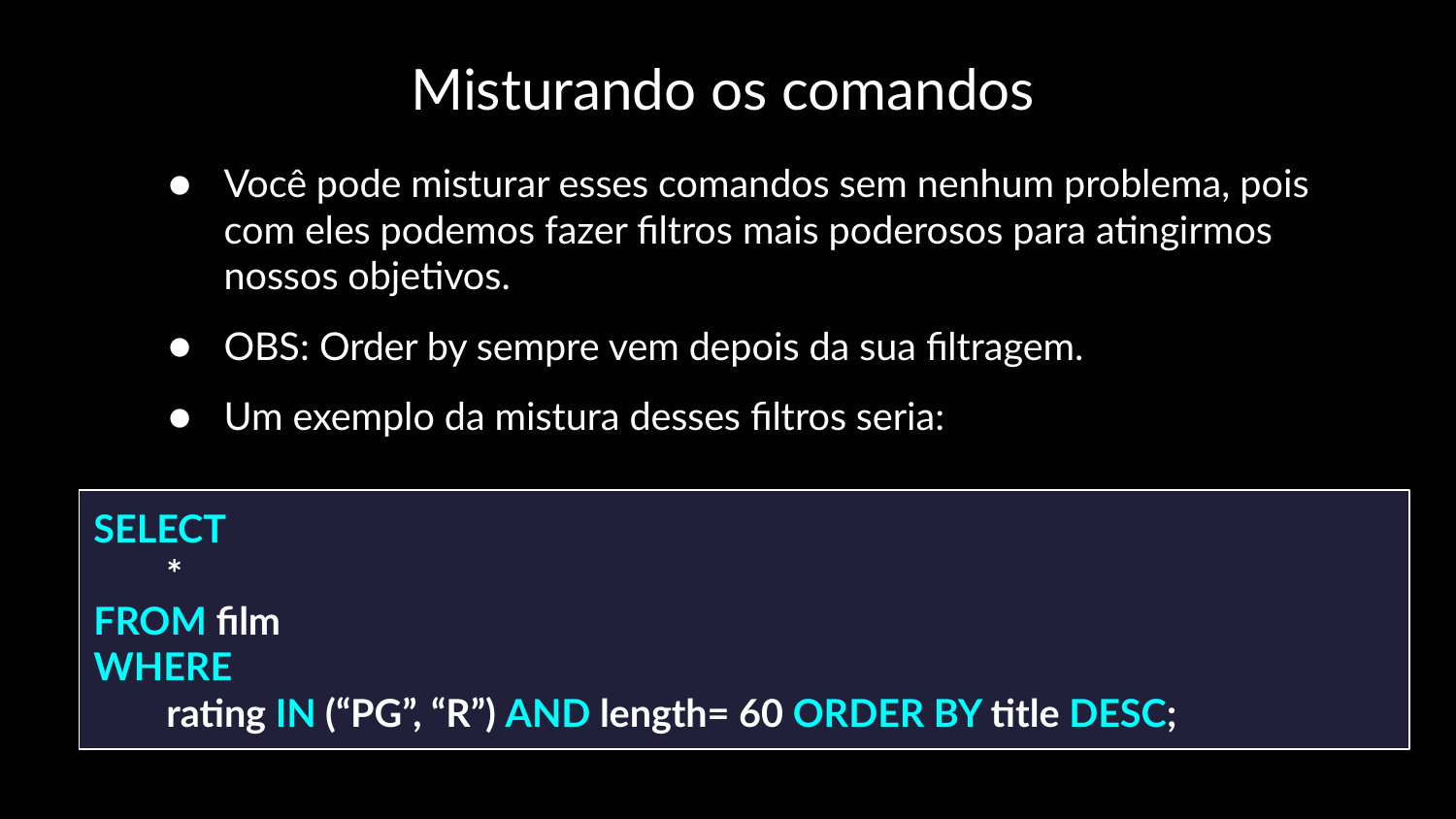

Misturando os comandos
Você pode misturar esses comandos sem nenhum problema, pois com eles podemos fazer filtros mais poderosos para atingirmos nossos objetivos.

OBS: Order by sempre vem depois da sua filtragem.

Um exemplo da mistura desses filtros seria:

SELECT
*
FROM film
WHERE
rating IN (“PG”, “R”) AND length= 60 ORDER BY title DESC;